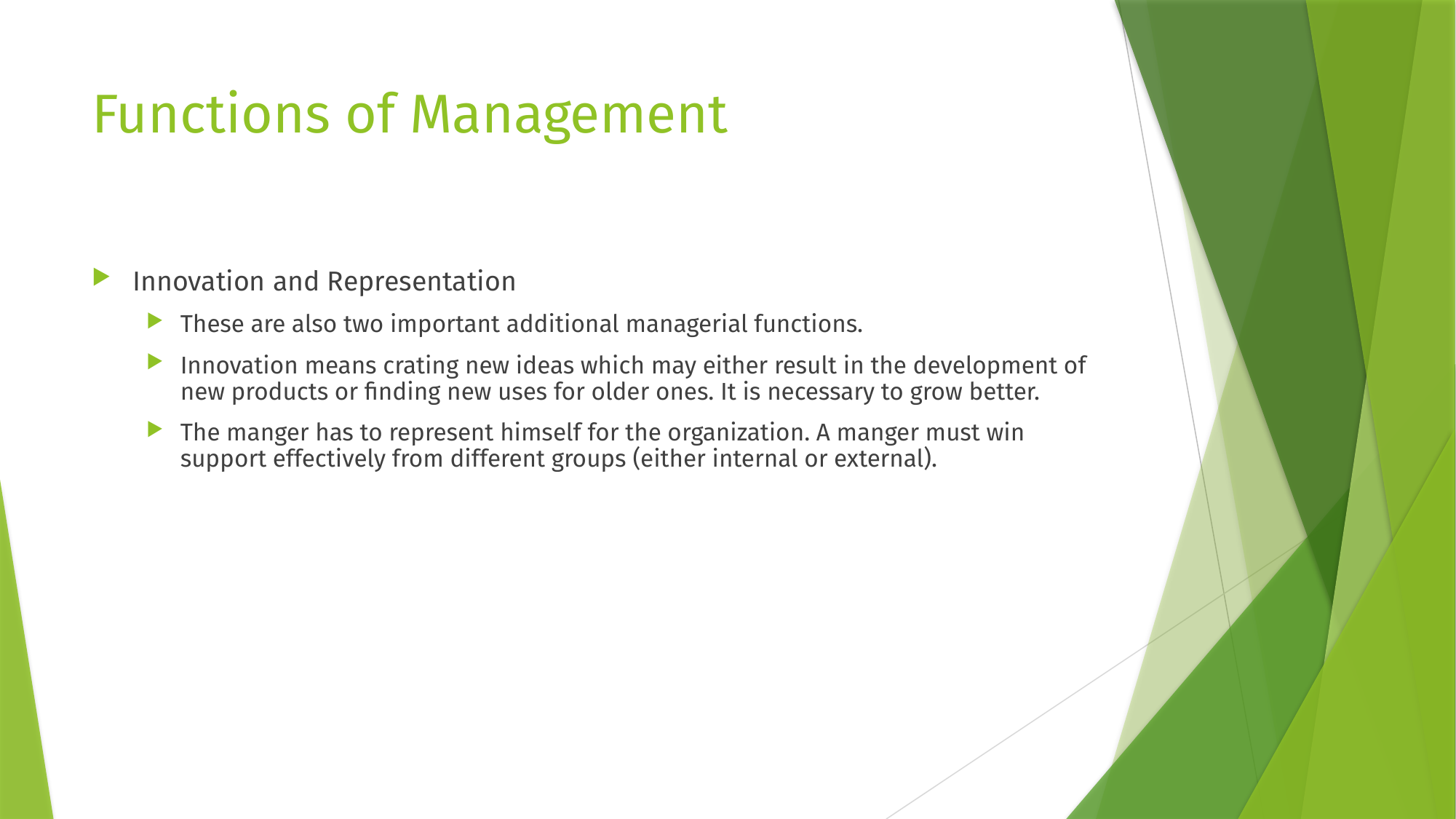

# Functions of Management
Innovation and Representation
These are also two important additional managerial functions.
Innovation means crating new ideas which may either result in the development of new products or finding new uses for older ones. It is necessary to grow better.
The manger has to represent himself for the organization. A manger must win support effectively from different groups (either internal or external).